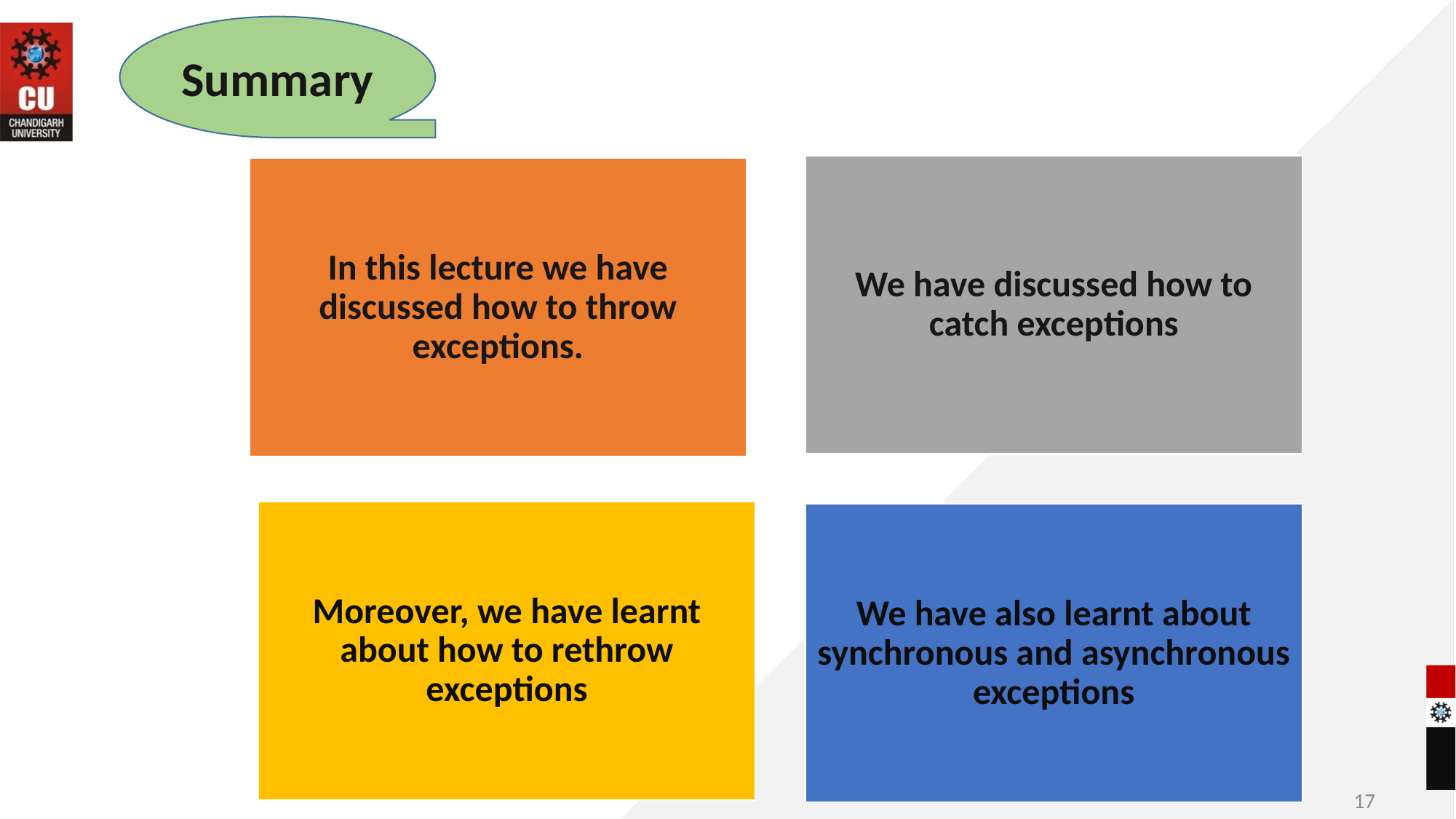

Summary

In this lecture we have discussed how to throw exceptions.
We have discussed how to catch exceptions
Moreover, we have learnt about how to rethrow exceptions
We have also learnt about synchronous and asynchronous exceptions
17